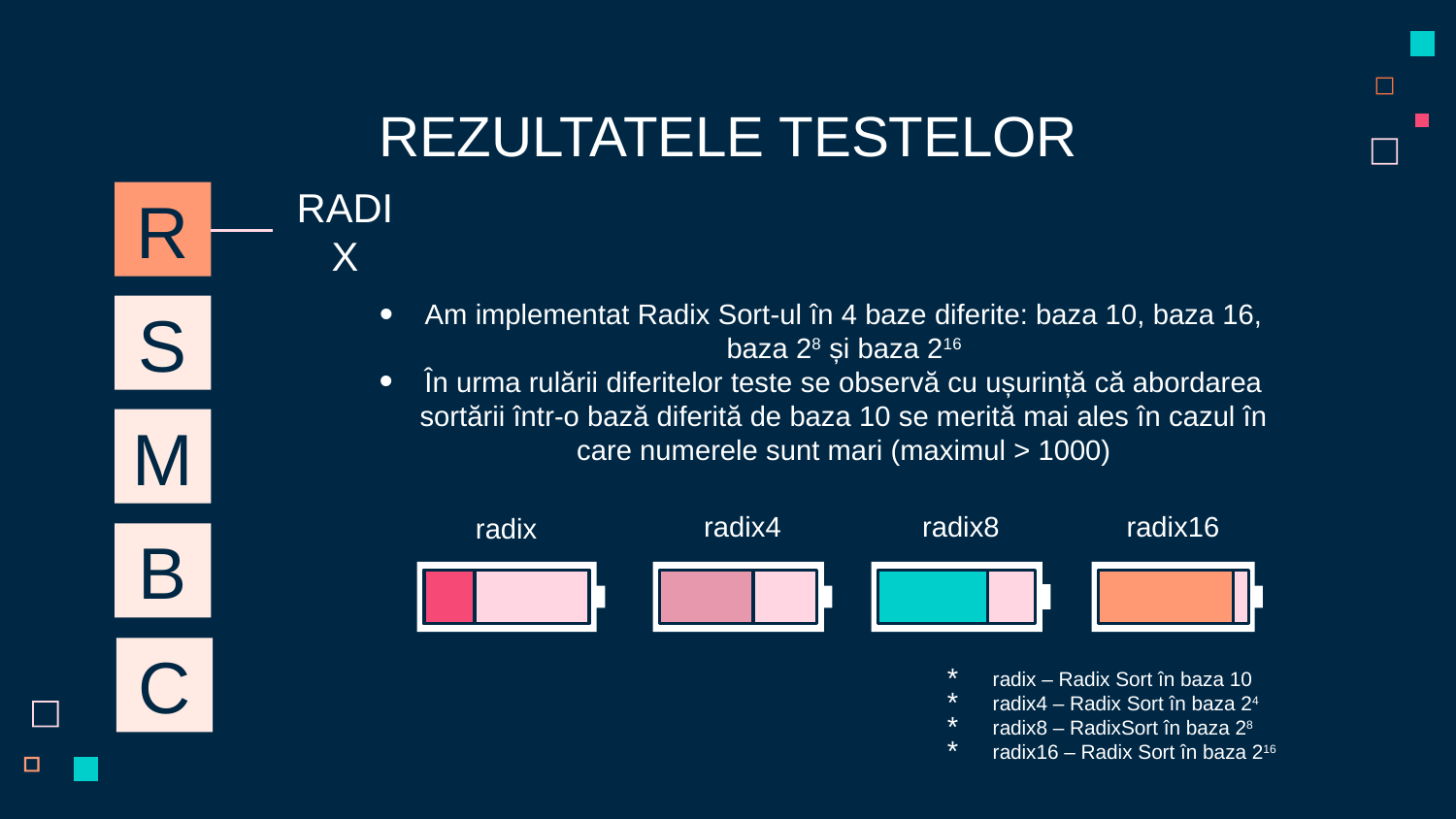

# REZULTATELE TESTELOR

R
RADIX
Am implementat Radix Sort-ul în 4 baze diferite: baza 10, baza 16, baza 28 și baza 216
În urma rulării diferitelor teste se observă cu ușurință că abordarea sortării într-o bază diferită de baza 10 se merită mai ales în cazul în care numerele sunt mari (maximul > 1000)
S
M
radix8
radix16
radix4
radix
B

C
radix – Radix Sort în baza 10
radix4 – Radix Sort în baza 24
radix8 – RadixSort în baza 28
radix16 – Radix Sort în baza 216